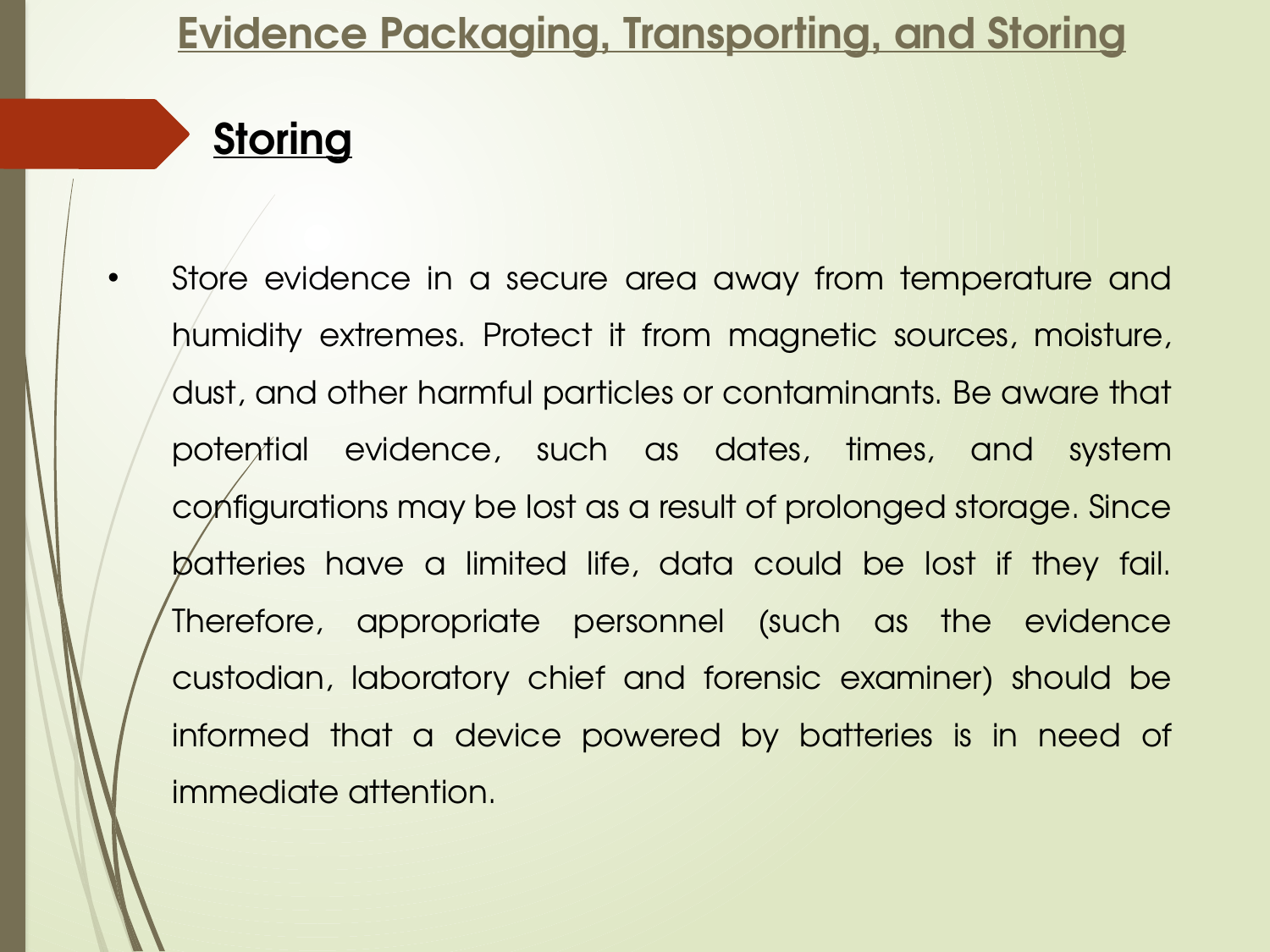

Evidence Packaging, Transporting, and Storing
Storing
Store evidence in a secure area away from temperature and humidity extremes. Protect it from magnetic sources, moisture, dust, and other harmful particles or contaminants. Be aware that potential evidence, such as dates, times, and system configurations may be lost as a result of prolonged storage. Since batteries have a limited life, data could be lost if they fail. Therefore, appropriate personnel (such as the evidence custodian, laboratory chief and forensic examiner) should be informed that a device powered by batteries is in need of immediate attention.